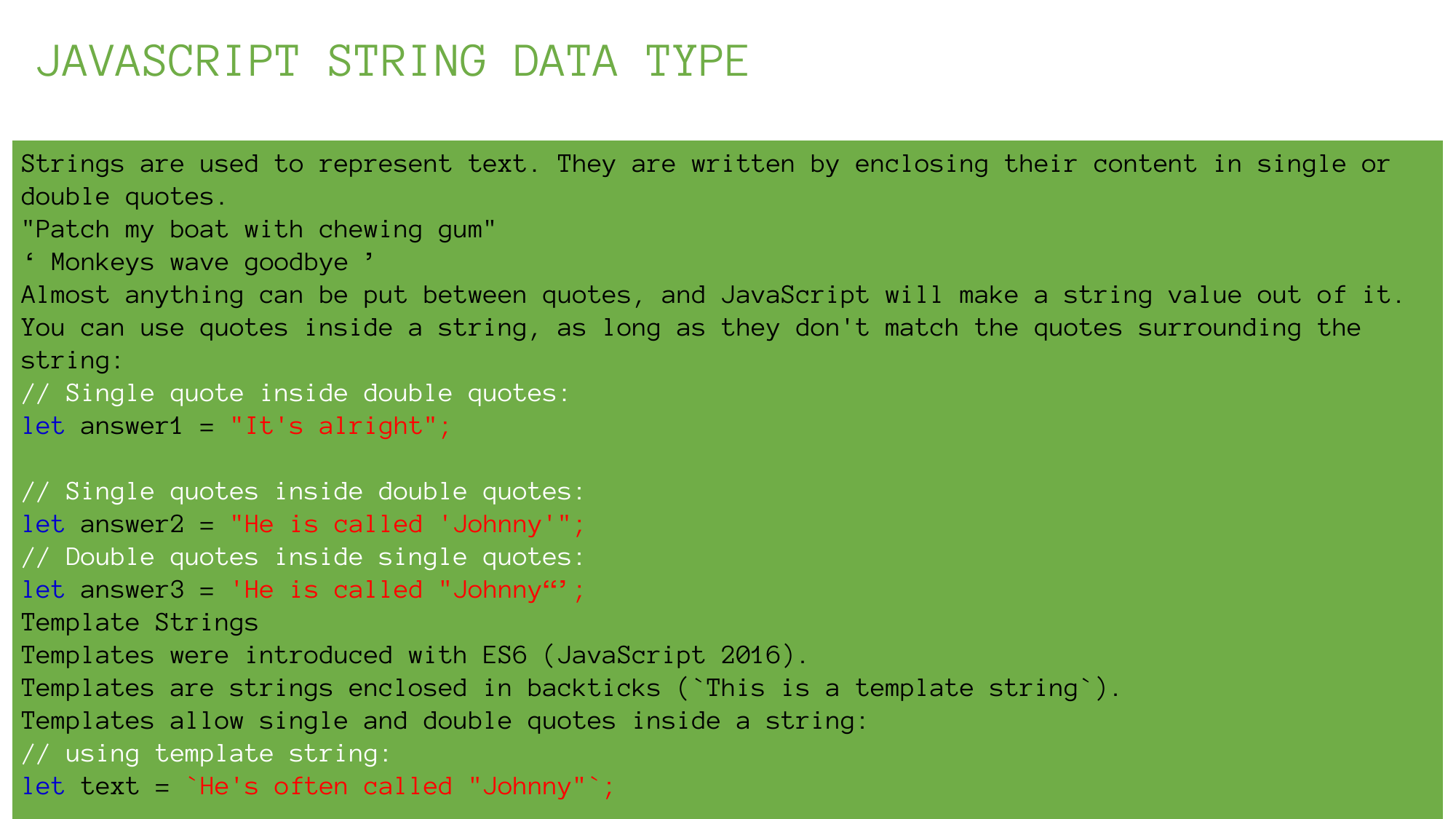

JAVASCRIPT STRING DATA TYPE
Strings are used to represent text. They are written by enclosing their content in single or double quotes.
"Patch my boat with chewing gum"
‘ Monkeys wave goodbye ’
Almost anything can be put between quotes, and JavaScript will make a string value out of it. You can use quotes inside a string, as long as they don't match the quotes surrounding the string:
// Single quote inside double quotes:
let answer1 = "It's alright";
// Single quotes inside double quotes:
let answer2 = "He is called 'Johnny'";
// Double quotes inside single quotes:
let answer3 = 'He is called "Johnny“’;
Template Strings
Templates were introduced with ES6 (JavaScript 2016).
Templates are strings enclosed in backticks (`This is a template string`).
Templates allow single and double quotes inside a string:
// using template string:
let text = `He's often called "Johnny"`;